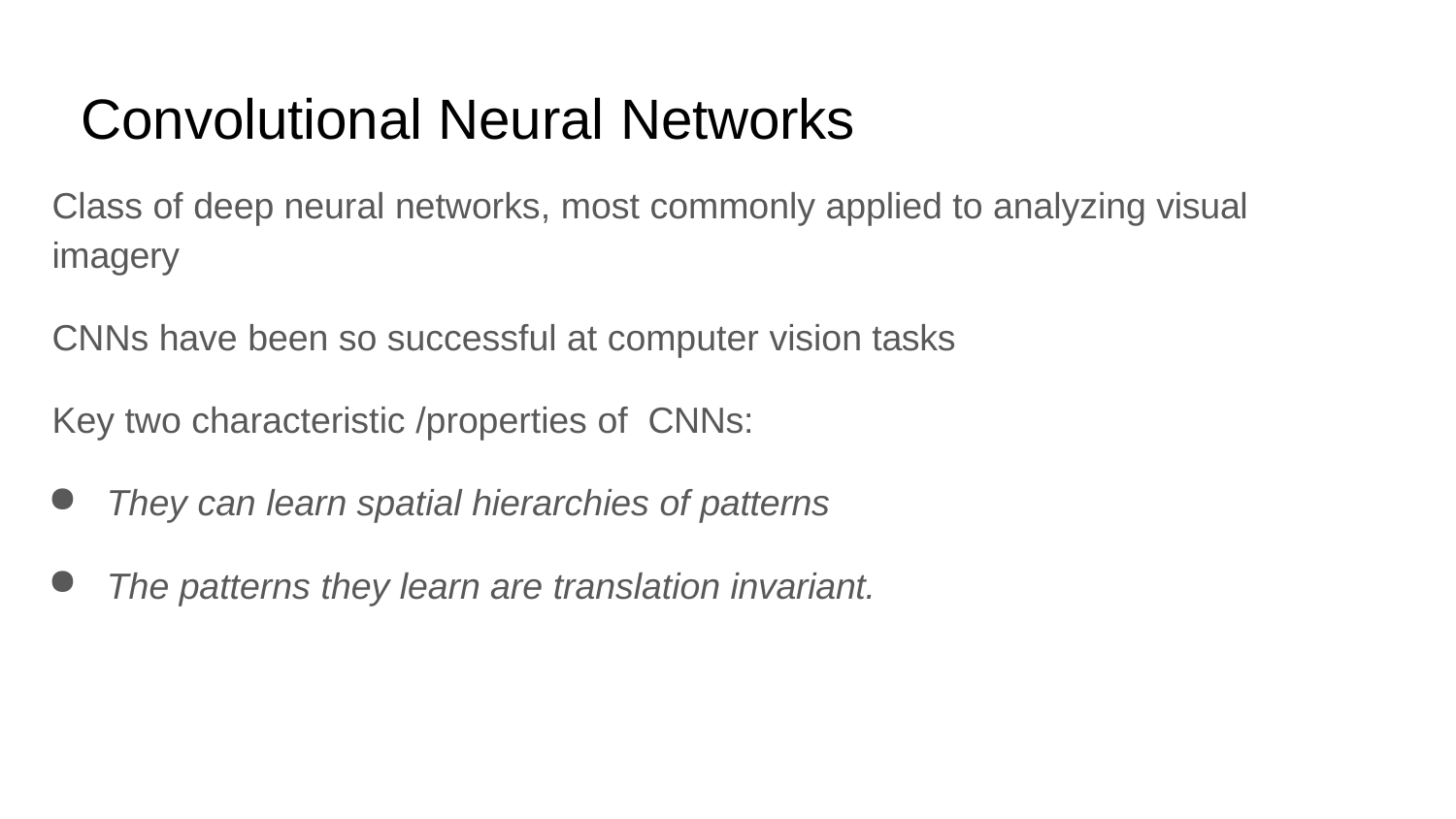

# Convolutional Neural Networks
Class of deep neural networks, most commonly applied to analyzing visual imagery
CNNs have been so successful at computer vision tasks Key two characteristic /properties of CNNs:
They can learn spatial hierarchies of patterns
The patterns they learn are translation invariant.